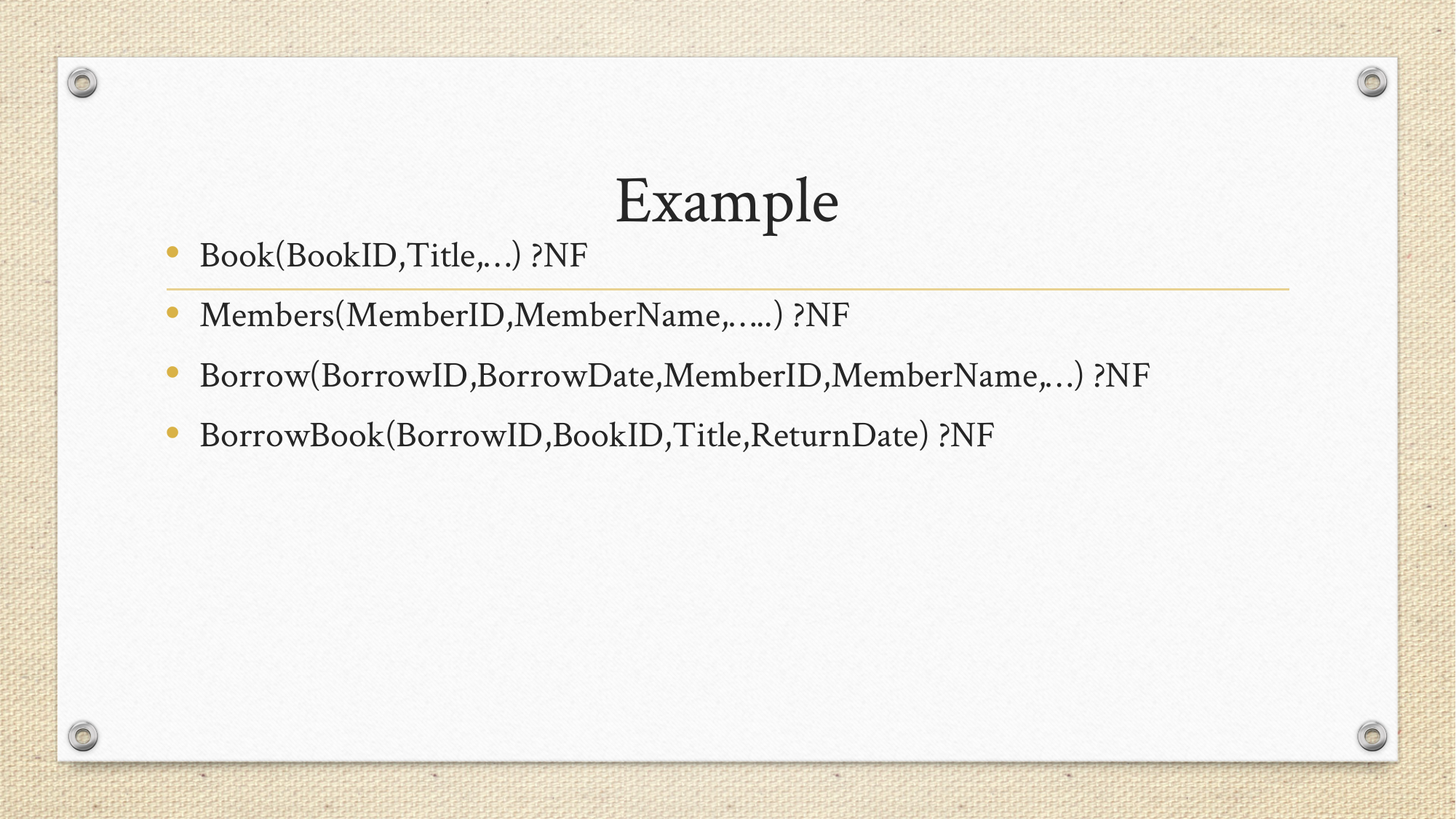

# Example
Book(BookID,Title,…) ?NF
Members(MemberID,MemberName,…..) ?NF
Borrow(BorrowID,BorrowDate,MemberID,MemberName,…) ?NF
BorrowBook(BorrowID,BookID,Title,ReturnDate) ?NF